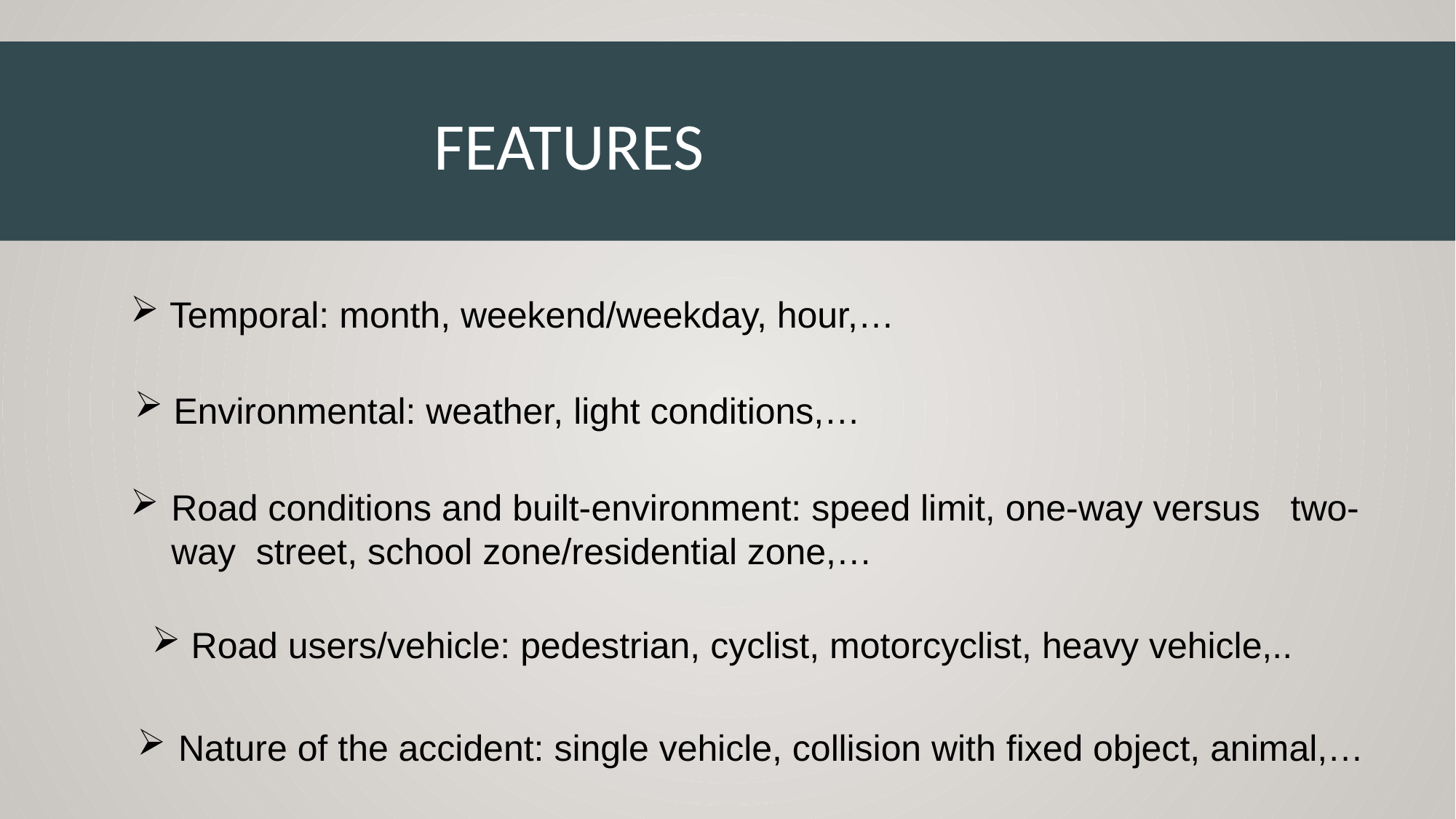

# FEATURES
 Temporal: month, weekend/weekday, hour,…
 Environmental: weather, light conditions,…
Road conditions and built-environment: speed limit, one-way versus   two-way  street, school zone/residential zone,…
 Road users/vehicle: pedestrian, cyclist, motorcyclist, heavy vehicle,..
Nature of the accident: single vehicle, collision with fixed object, animal,…